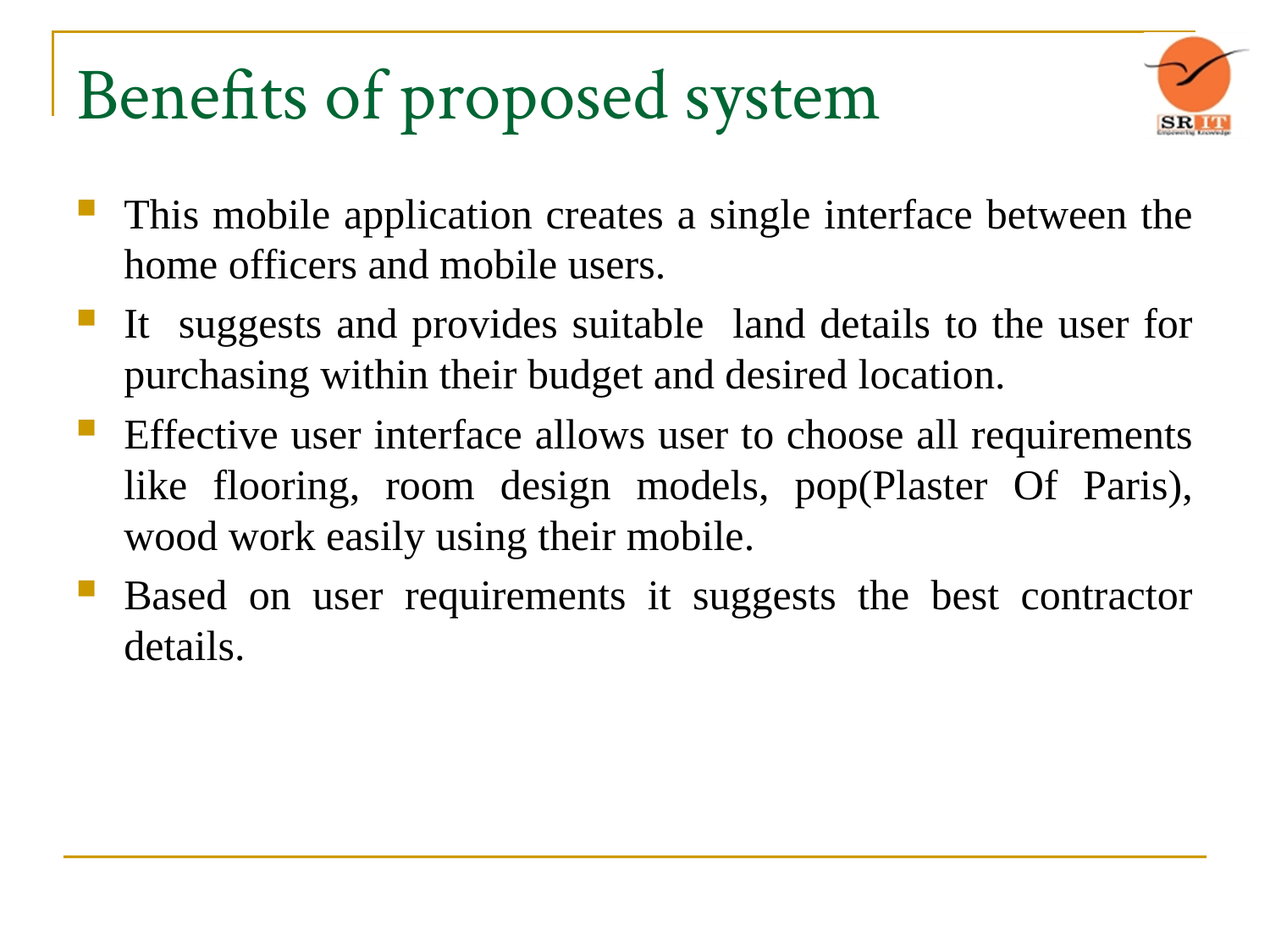

# Benefits of proposed system
This mobile application creates a single interface between the home officers and mobile users.
It  suggests and provides suitable  land details to the user for purchasing within their budget and desired location.
Effective user interface allows user to choose all requirements like flooring, room design models, pop(Plaster Of Paris), wood work easily using their mobile.
Based on user requirements it suggests the best contractor details.